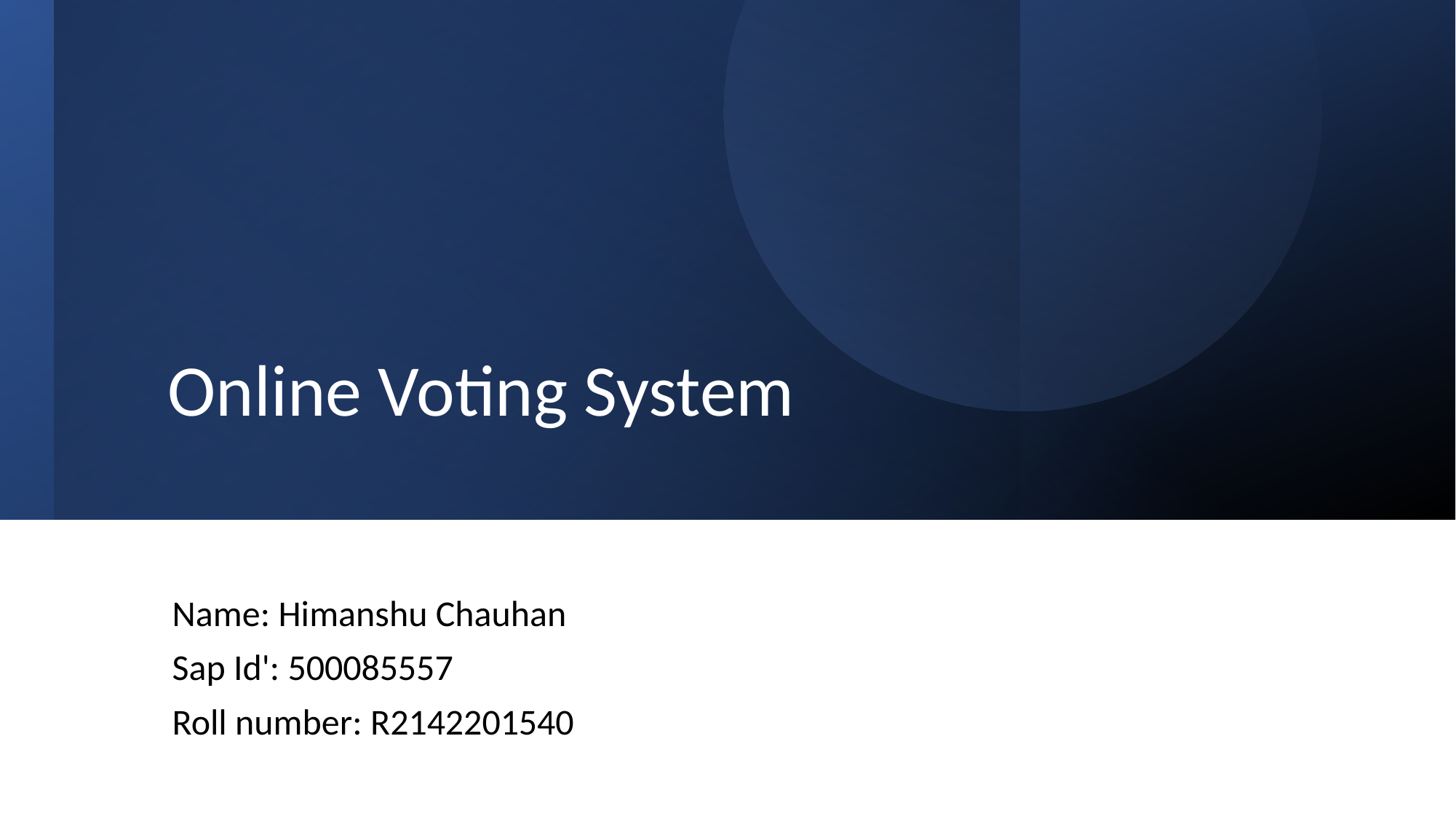

# Online Voting System
Name: Himanshu Chauhan
Sap Id': 500085557
Roll number: R2142201540